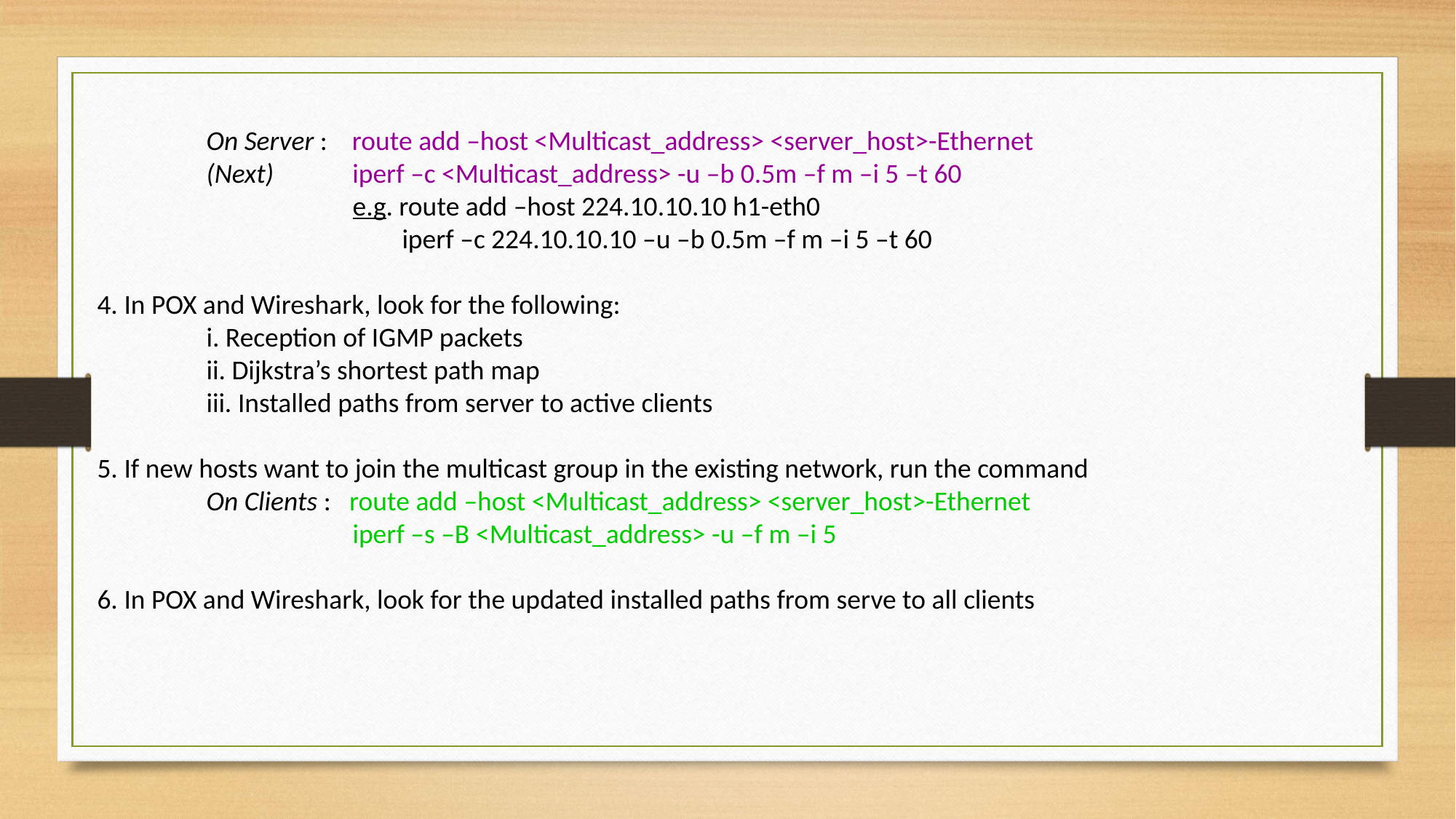

On Server :    route add –host <Multicast_address> <server_host>-Ethernet
	(Next)	      iperf –c <Multicast_address> -u –b 0.5m –f m –i 5 –t 60
		      e.g. route add –host 224.10.10.10 h1-eth0
		              iperf –c 224.10.10.10 –u –b 0.5m –f m –i 5 –t 60

4. In POX and Wireshark, look for the following:
	i. Reception of IGMP packets
	ii. Dijkstra’s shortest path map
	iii. Installed paths from server to active clients

5. If new hosts want to join the multicast group in the existing network, run the command
	On Clients :   route add –host <Multicast_address> <server_host>-Ethernet
		      iperf –s –B <Multicast_address> -u –f m –i 5

6. In POX and Wireshark, look for the updated installed paths from serve to all clients